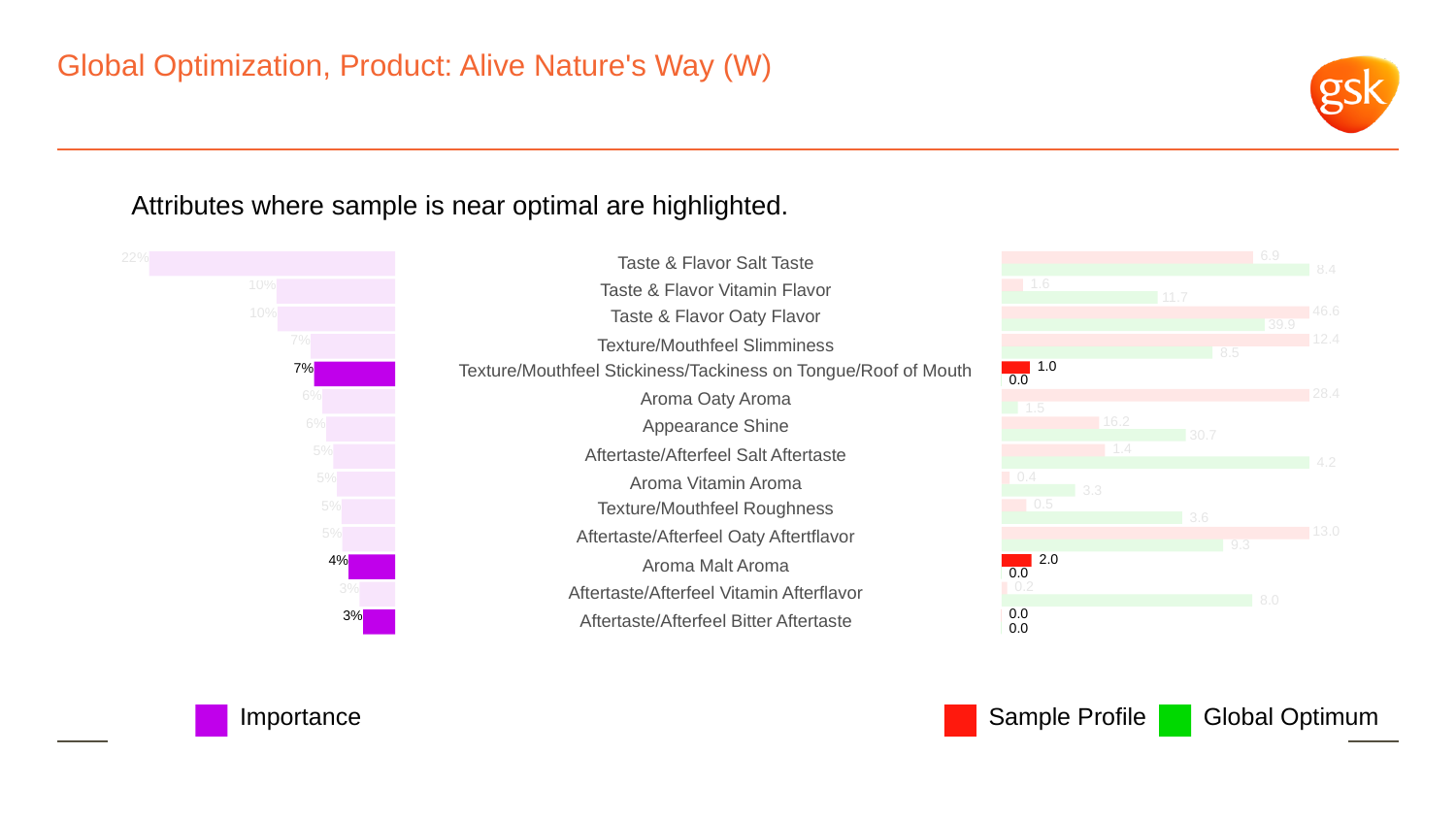

# Global Optimization, Product: Alive Nature's Way (W)

Attributes where sample is near optimal are highlighted.

  6.9
22%
Taste & Flavor Salt Taste

  8.4

  1.6
10%
Taste & Flavor Vitamin Flavor

 11.7

 46.6
10%
Taste & Flavor Oaty Flavor

 39.9

 12.4
7%
Texture/Mouthfeel Slimminess

  8.5

  1.0
7%
Texture/Mouthfeel Stickiness/Tackiness on Tongue/Roof of Mouth

  0.0

 28.4
6%
Aroma Oaty Aroma

  1.5

 16.2
6%
Appearance Shine

 30.7

  1.4
5%
Aftertaste/Afterfeel Salt Aftertaste

  4.2

  0.4
5%
Aroma Vitamin Aroma

  3.3

  0.5
5%
Texture/Mouthfeel Roughness

  3.6

 13.0
5%
Aftertaste/Afterfeel Oaty Aftertflavor

  9.3

  2.0
4%
Aroma Malt Aroma

  0.0

  0.2
3%
Aftertaste/Afterfeel Vitamin Afterflavor

  8.0

  0.0
3%
Aftertaste/Afterfeel Bitter Aftertaste

  0.0

Global Optimum
Sample Profile
Importance